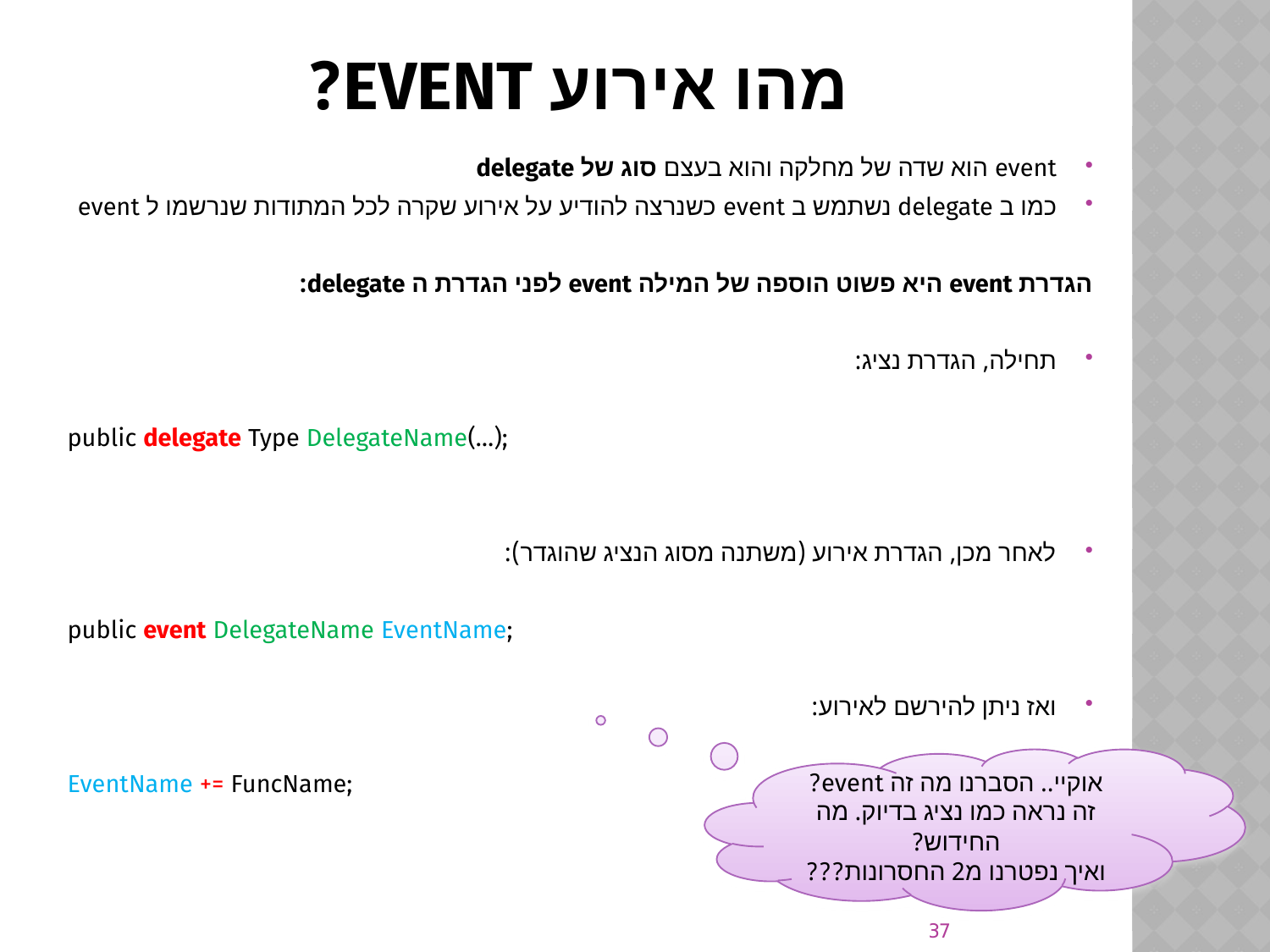

# מהו אירוע EVENT?
event הוא שדה של מחלקה והוא בעצם סוג של delegate
כמו ב delegate נשתמש ב event כשנרצה להודיע על אירוע שקרה לכל המתודות שנרשמו ל event

הגדרת event היא פשוט הוספה של המילה event לפני הגדרת ה delegate:

תחילה, הגדרת נציג:

public delegate Type DelegateName(…);

לאחר מכן, הגדרת אירוע (משתנה מסוג הנציג שהוגדר):

public event DelegateName EventName;

ואז ניתן להירשם לאירוע:

EventName += FuncName;

אוקיי.. הסברנו מה זה event?
זה נראה כמו נציג בדיוק. מה החידוש?
ואיך נפטרנו מ2 החסרונות???
37